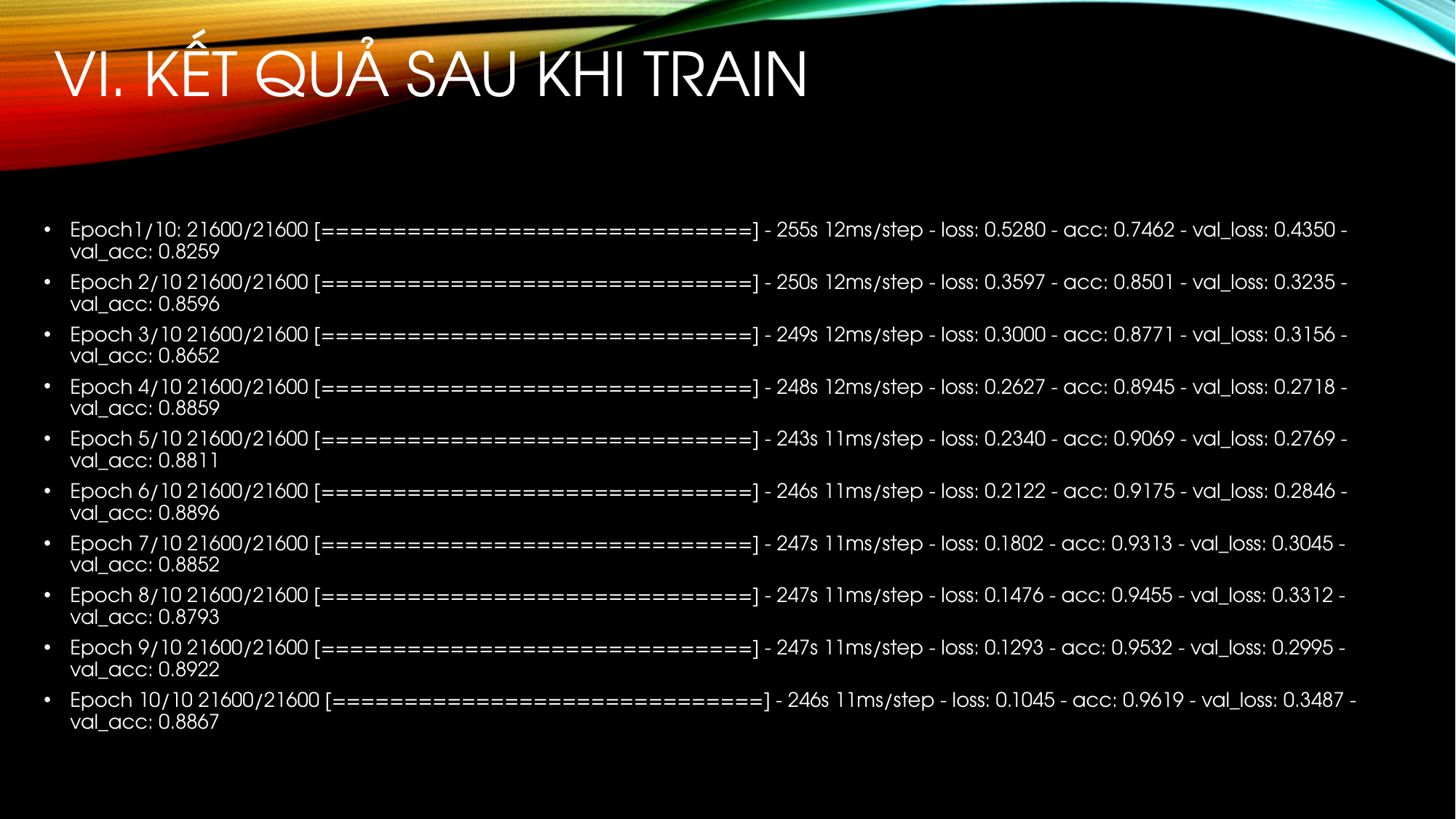

# VI. KẾT QUẢ SAU KHI TRAIN
Epoch1/10: 21600/21600 [==============================] - 255s 12ms/step - loss: 0.5280 - acc: 0.7462 - val_loss: 0.4350 - val_acc: 0.8259
Epoch 2/10 21600/21600 [==============================] - 250s 12ms/step - loss: 0.3597 - acc: 0.8501 - val_loss: 0.3235 - val_acc: 0.8596
Epoch 3/10 21600/21600 [==============================] - 249s 12ms/step - loss: 0.3000 - acc: 0.8771 - val_loss: 0.3156 - val_acc: 0.8652
Epoch 4/10 21600/21600 [==============================] - 248s 12ms/step - loss: 0.2627 - acc: 0.8945 - val_loss: 0.2718 - val_acc: 0.8859
Epoch 5/10 21600/21600 [==============================] - 243s 11ms/step - loss: 0.2340 - acc: 0.9069 - val_loss: 0.2769 - val_acc: 0.8811
Epoch 6/10 21600/21600 [==============================] - 246s 11ms/step - loss: 0.2122 - acc: 0.9175 - val_loss: 0.2846 - val_acc: 0.8896
Epoch 7/10 21600/21600 [==============================] - 247s 11ms/step - loss: 0.1802 - acc: 0.9313 - val_loss: 0.3045 - val_acc: 0.8852
Epoch 8/10 21600/21600 [==============================] - 247s 11ms/step - loss: 0.1476 - acc: 0.9455 - val_loss: 0.3312 - val_acc: 0.8793
Epoch 9/10 21600/21600 [==============================] - 247s 11ms/step - loss: 0.1293 - acc: 0.9532 - val_loss: 0.2995 - val_acc: 0.8922
Epoch 10/10 21600/21600 [==============================] - 246s 11ms/step - loss: 0.1045 - acc: 0.9619 - val_loss: 0.3487 - val_acc: 0.8867